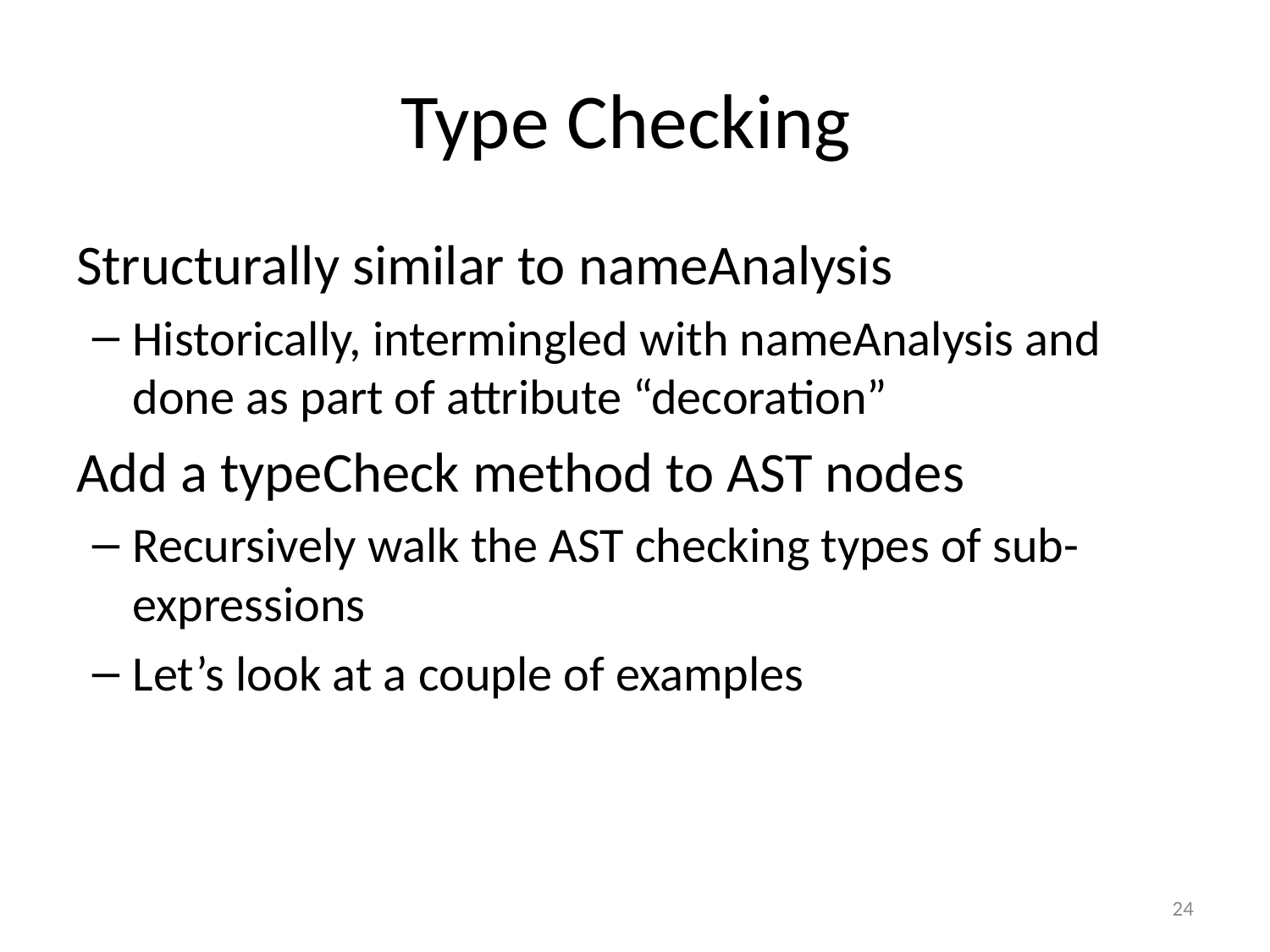

# Type Checking
Structurally similar to nameAnalysis
Historically, intermingled with nameAnalysis and done as part of attribute “decoration”
Add a typeCheck method to AST nodes
Recursively walk the AST checking types of sub-expressions
Let’s look at a couple of examples
24